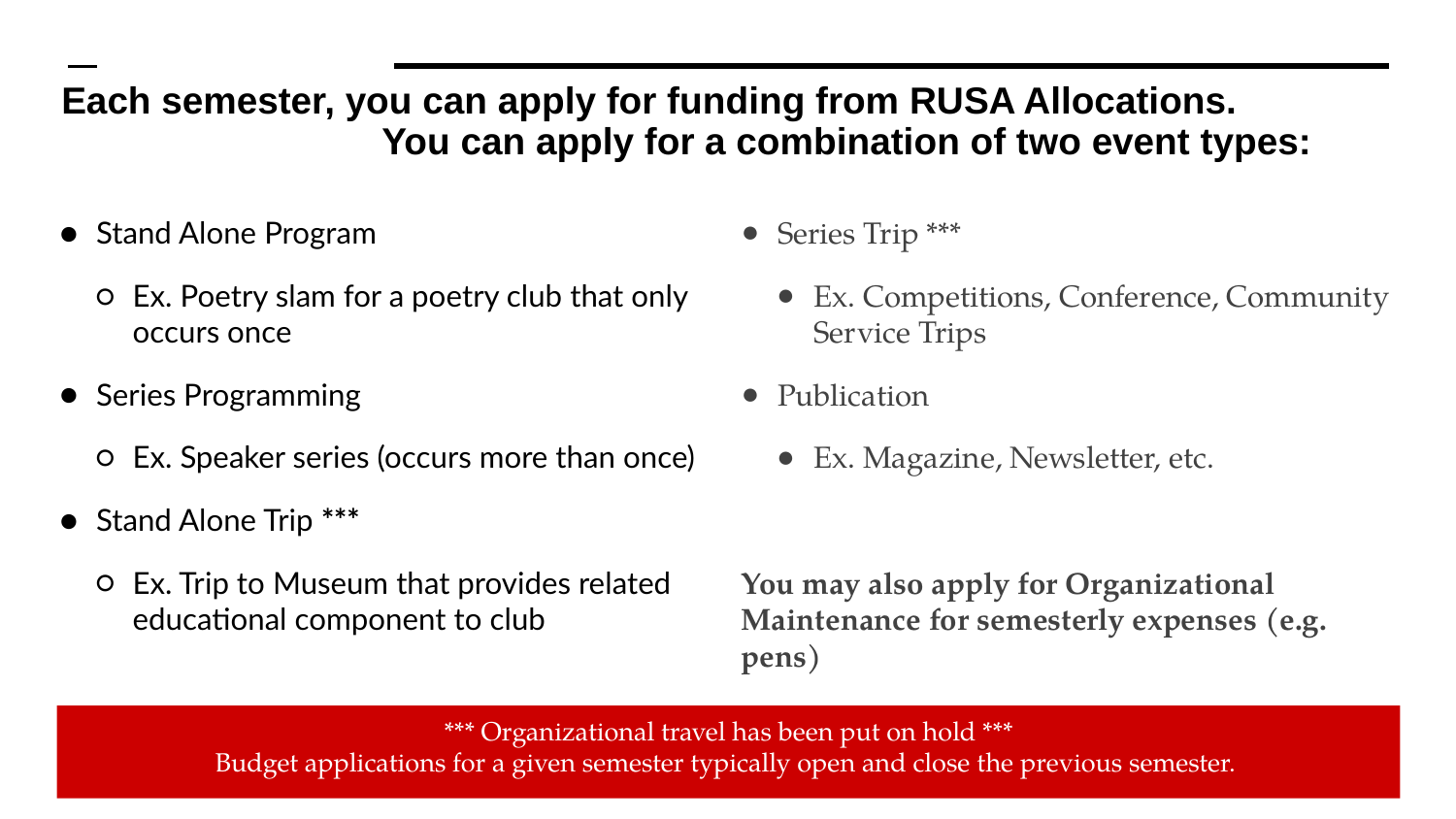

# Each semester, you can apply for funding from RUSA Allocations.                                        You can apply for a combination of two event types:
Stand Alone Program
Ex. Poetry slam for a poetry club that only occurs once
Series Programming
Ex. Speaker series (occurs more than once)
Stand Alone Trip ***
Ex. Trip to Museum that provides related educational component to club
Series Trip ***
Ex. Competitions, Conference, Community Service Trips
Publication
Ex. Magazine, Newsletter, etc.

You may also apply for Organizational Maintenance for semesterly expenses (e.g. pens)
*** Organizational travel has been put on hold ***
Budget applications for a given semester typically open and close the previous semester.